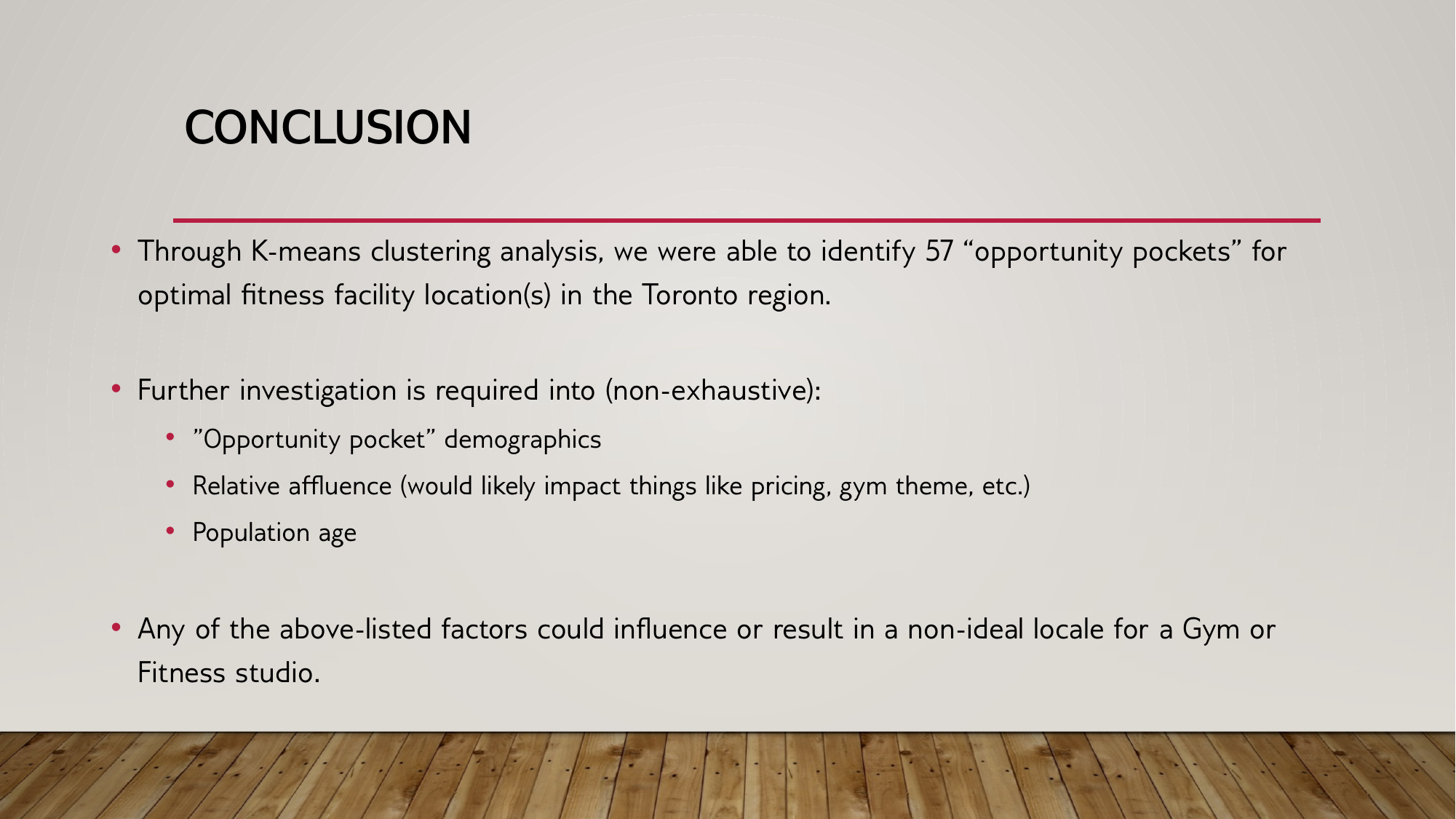

# Conclusion
Through K-means clustering analysis, we were able to identify 57 “opportunity pockets” for optimal fitness facility location(s) in the Toronto region.
Further investigation is required into (non-exhaustive):
”Opportunity pocket” demographics
Relative affluence (would likely impact things like pricing, gym theme, etc.)
Population age
Any of the above-listed factors could influence or result in a non-ideal locale for a Gym or Fitness studio.